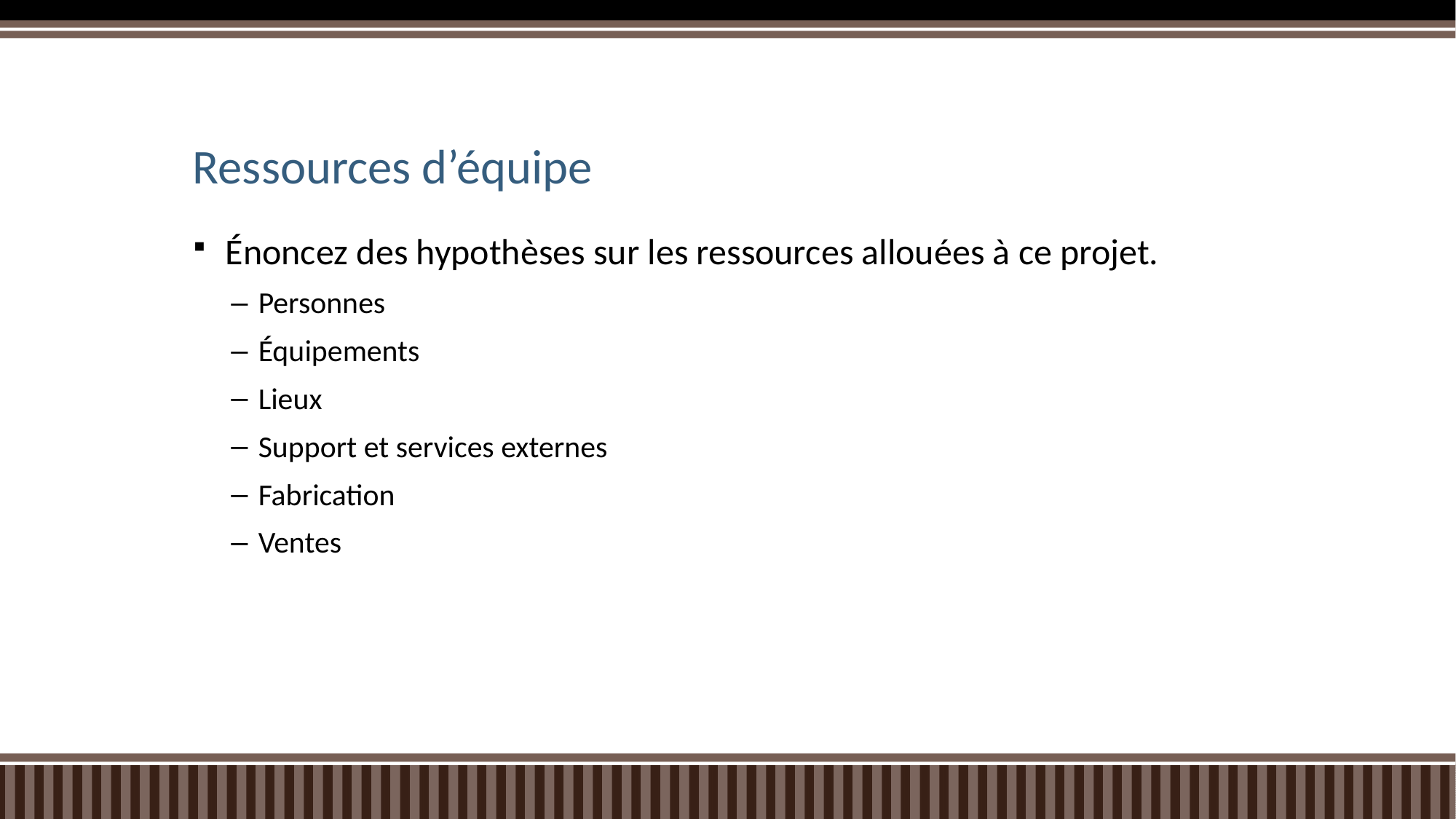

# Ressources d’équipe
Énoncez des hypothèses sur les ressources allouées à ce projet.
Personnes
Équipements
Lieux
Support et services externes
Fabrication
Ventes